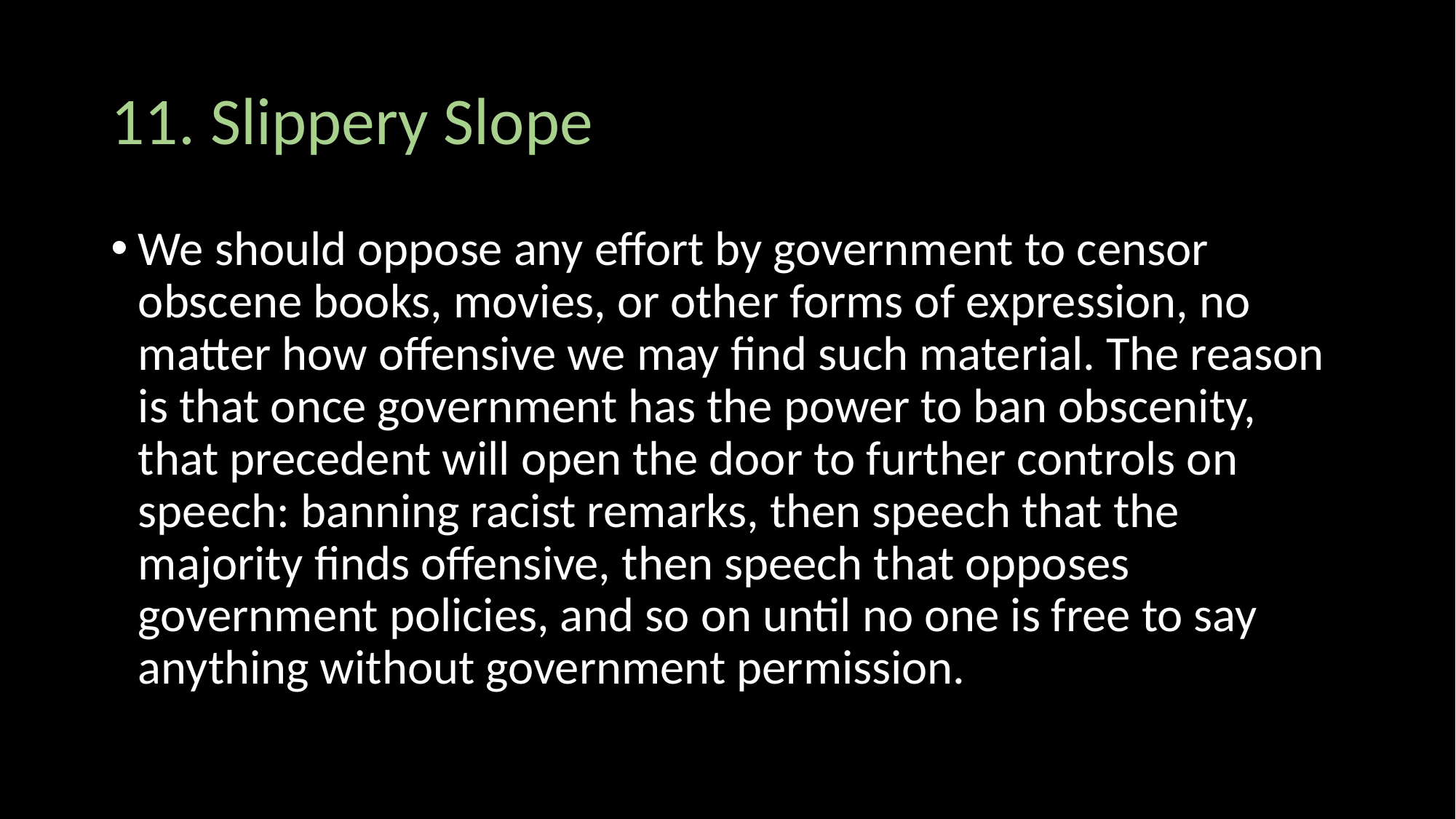

# 11. Slippery Slope
We should oppose any effort by government to censor obscene books, movies, or other forms of expression, no matter how offensive we may find such material. The reason is that once government has the power to ban obscenity, that precedent will open the door to further controls on speech: banning racist remarks, then speech that the majority finds offensive, then speech that opposes government policies, and so on until no one is free to say anything without government permission.